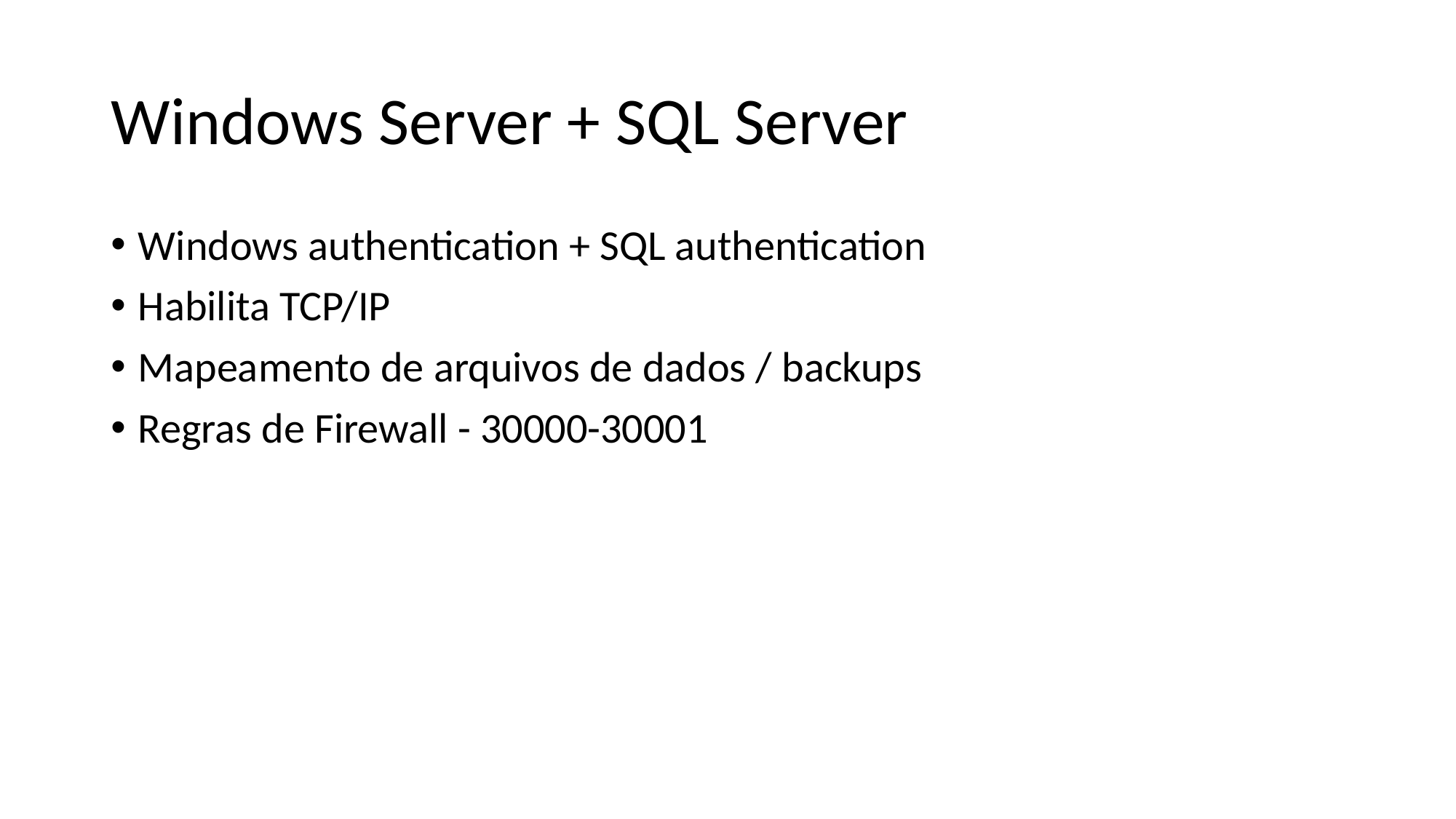

# Windows Server + SQL Server
Windows authentication + SQL authentication
Habilita TCP/IP
Mapeamento de arquivos de dados / backups
Regras de Firewall - 30000-30001